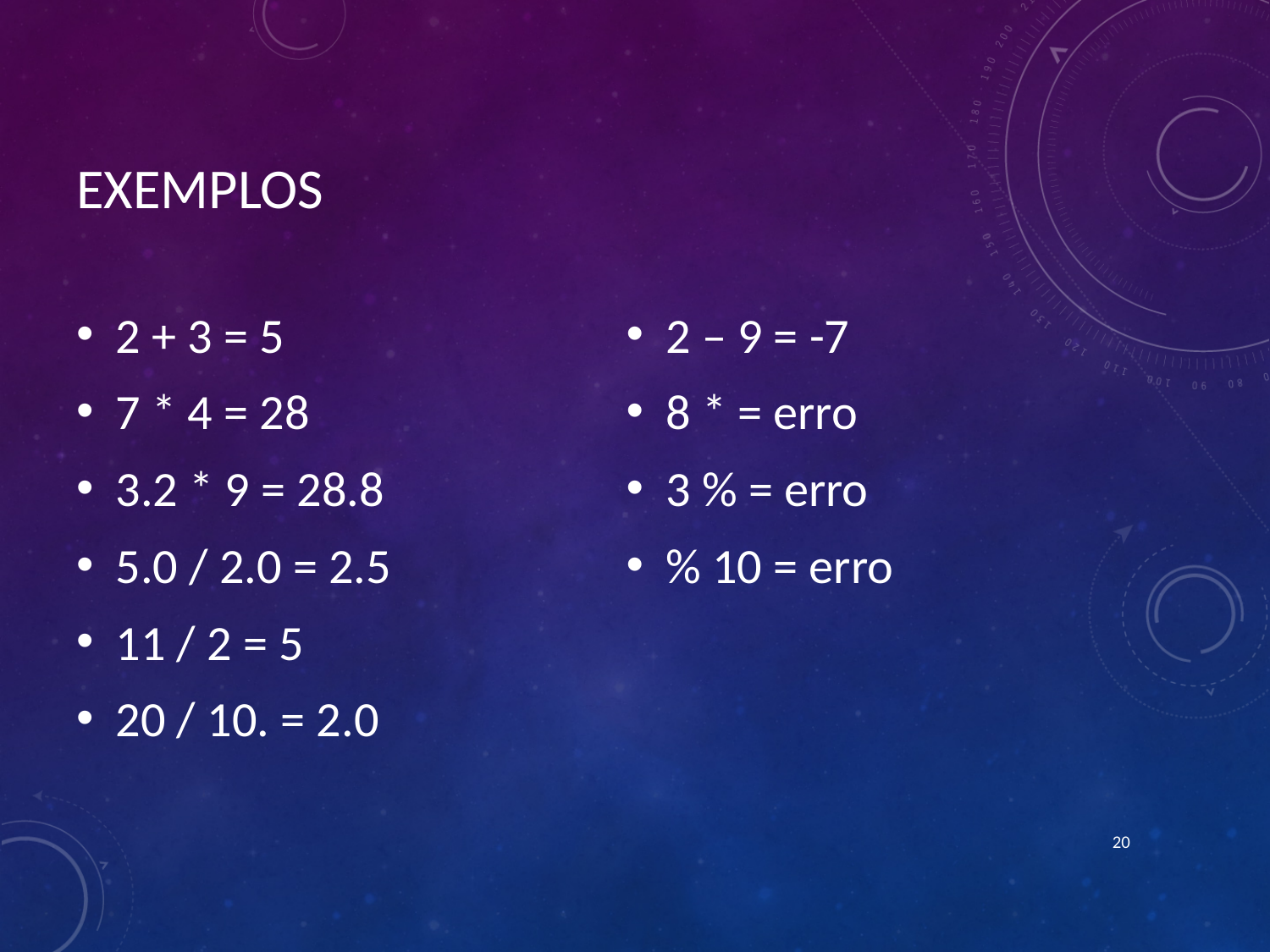

# Exemplos
2 + 3 = 5
7 * 4 = 28
3.2 * 9 = 28.8
5.0 / 2.0 = 2.5
11 / 2 = 5
20 / 10. = 2.0
2 – 9 = -7
8 * = erro
3 % = erro
% 10 = erro
20